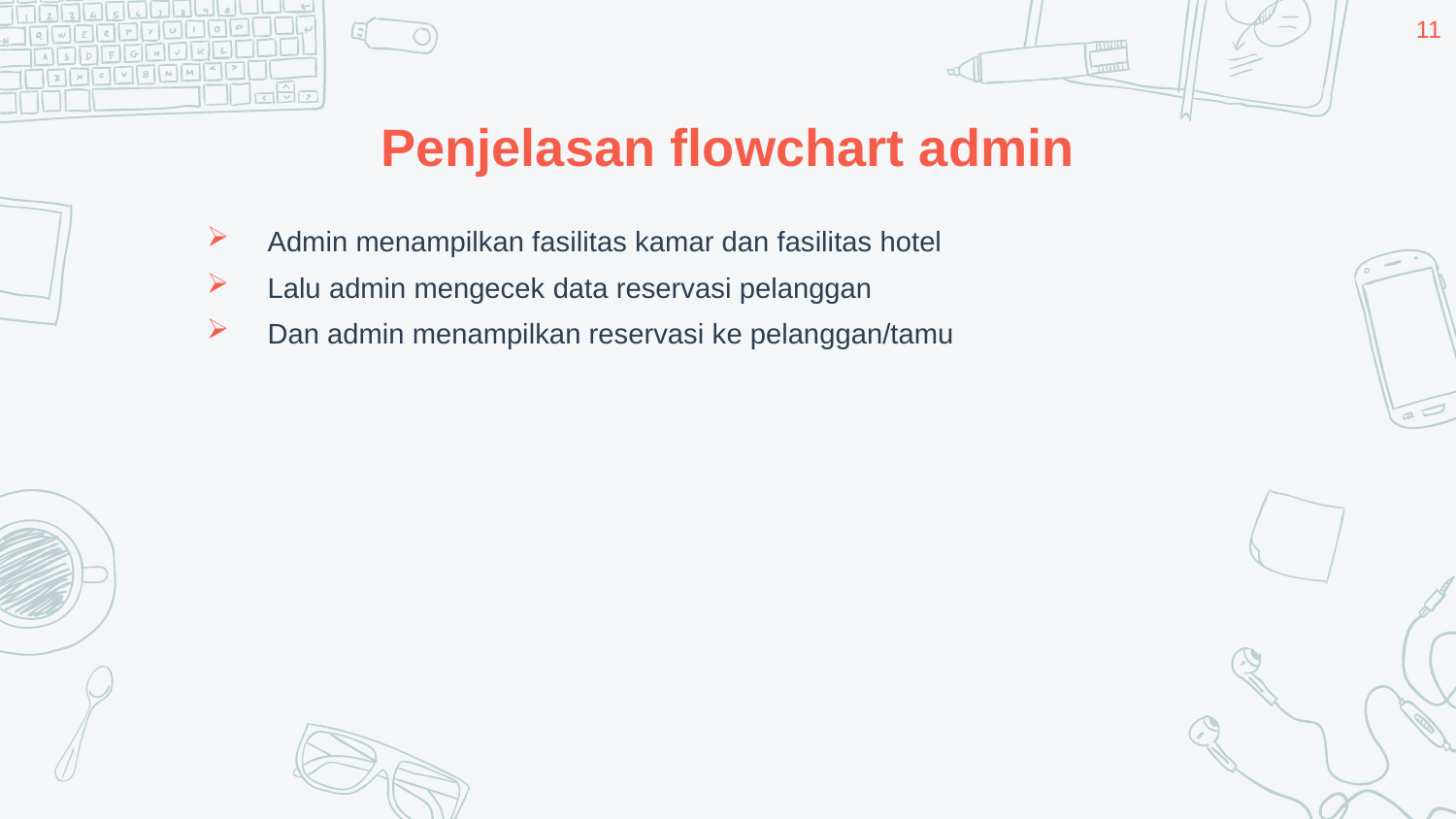

11
# Penjelasan flowchart admin
Admin menampilkan fasilitas kamar dan fasilitas hotel
Lalu admin mengecek data reservasi pelanggan
Dan admin menampilkan reservasi ke pelanggan/tamu